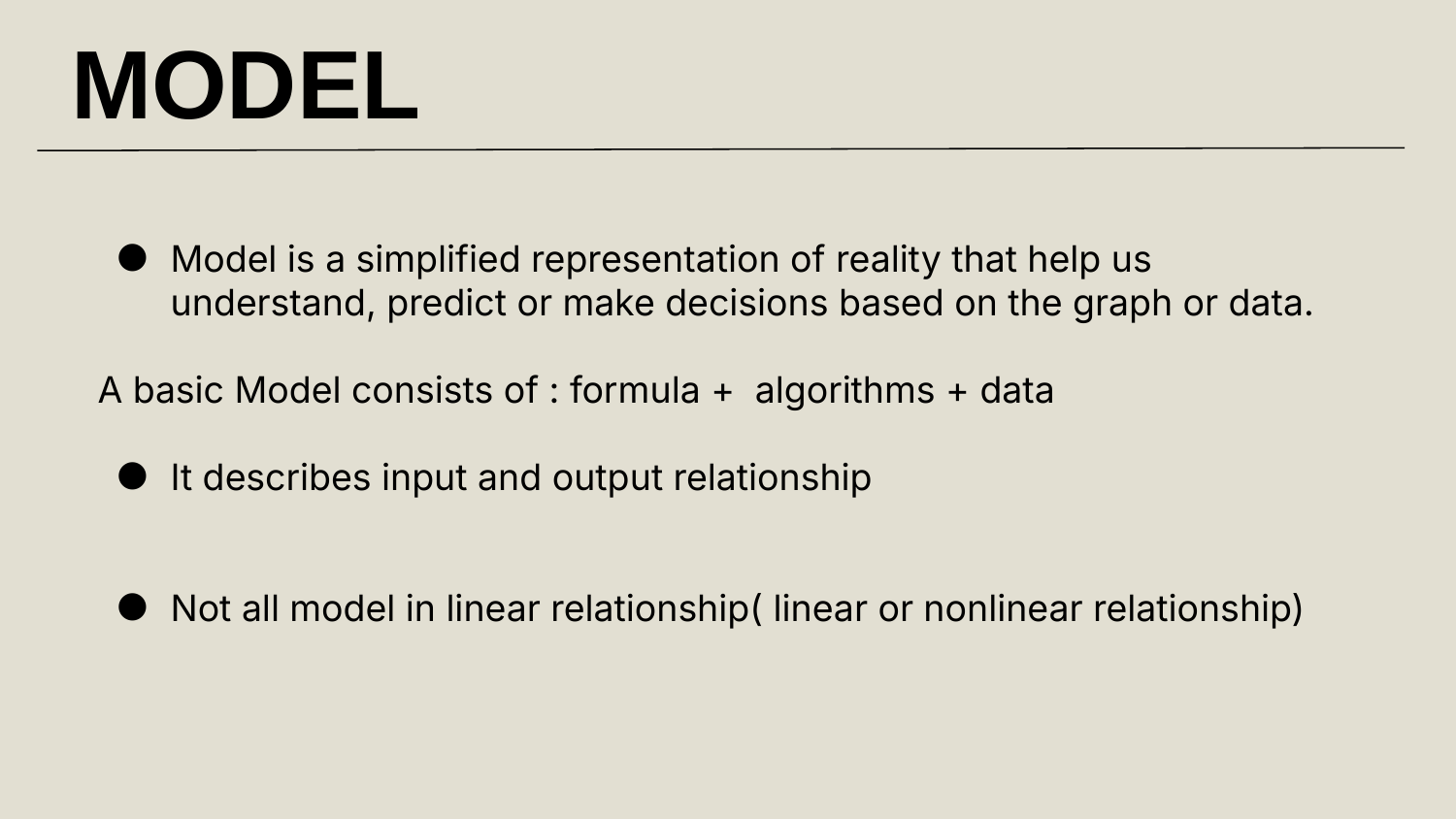

MODEL
Model is a simplified representation of reality that help us understand, predict or make decisions based on the graph or data.

A basic Model consists of : formula +  algorithms + data

It describes input and output relationship

Not all model in linear relationship( linear or nonlinear relationship)